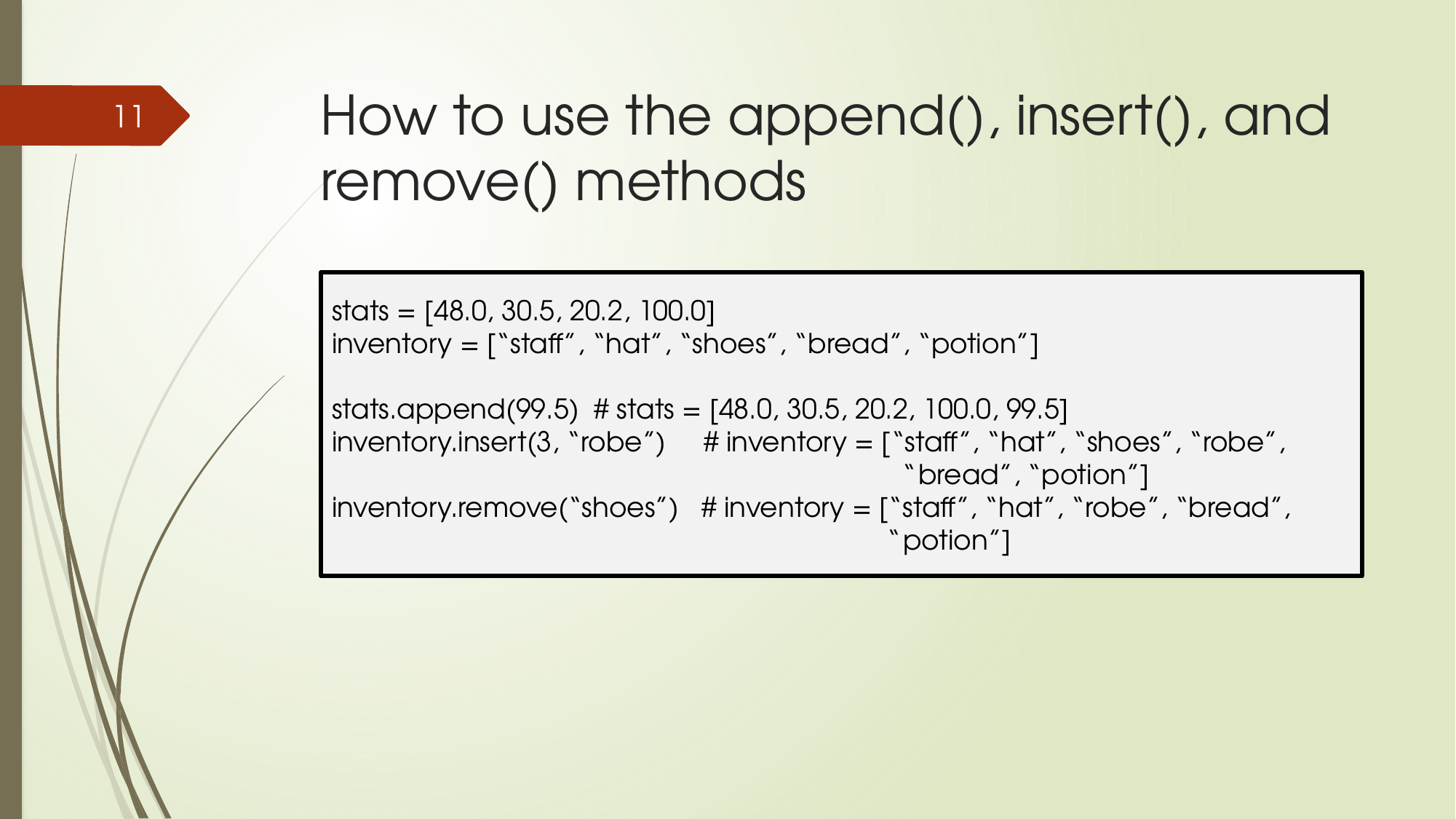

# How to use the append(), insert(), and remove() methods
11

stats = [48.0, 30.5, 20.2, 100.0]
inventory = [“staff”, “hat”, “shoes”, “bread”, “potion”]

stats.append(99.5)  # stats = [48.0, 30.5, 20.2, 100.0, 99.5]
inventory.insert(3, “robe”)     # inventory = [“staff”, “hat”, “shoes”, “robe”,
                                                                           “bread”, “potion”]
inventory.remove(“shoes”)   # inventory = [“staff”, “hat”, “robe”, “bread”,
                                                                         “potion”]